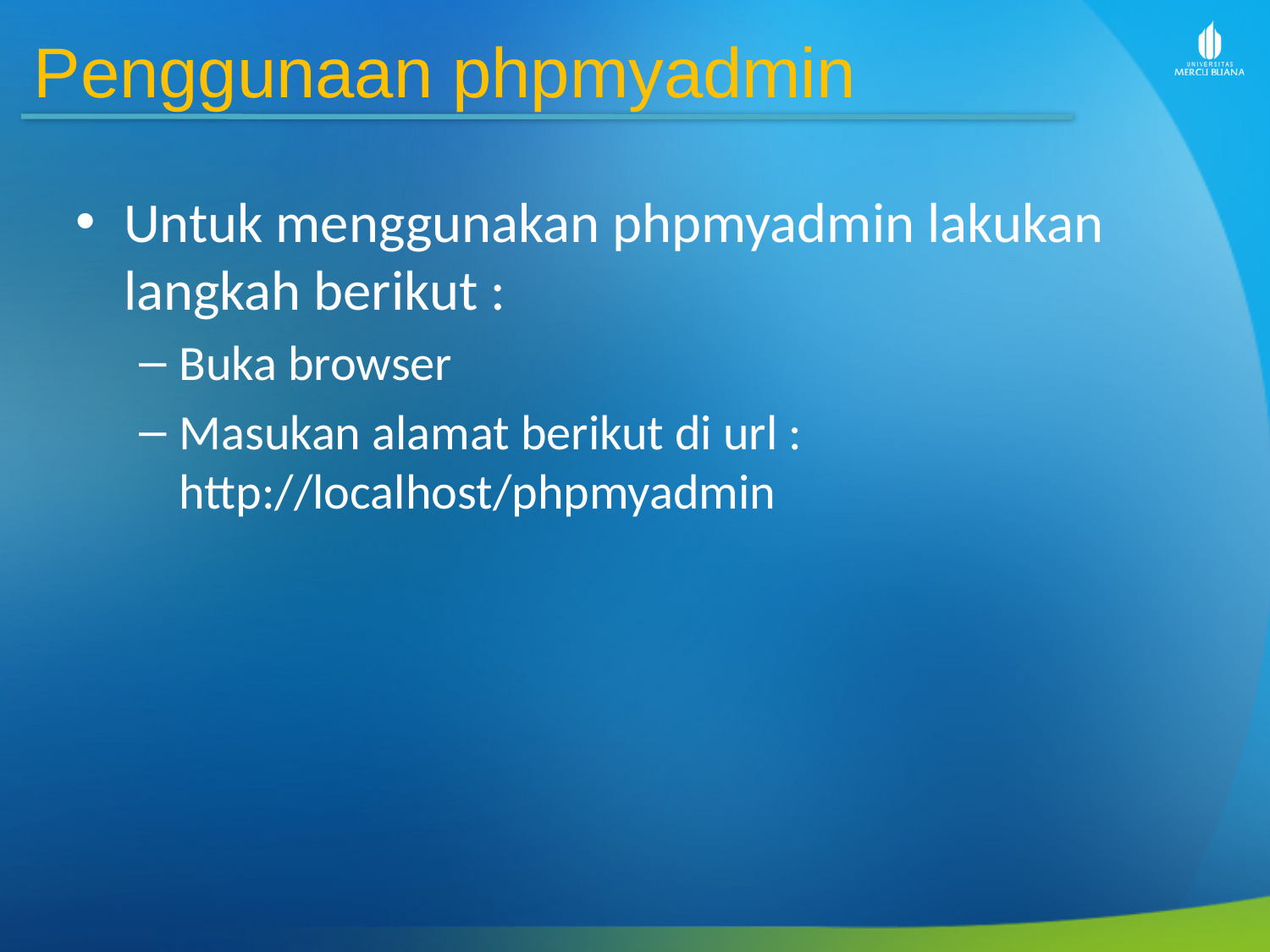

Penggunaan phpmyadmin
Untuk menggunakan phpmyadmin lakukan langkah berikut :
Buka browser
Masukan alamat berikut di url : http://localhost/phpmyadmin